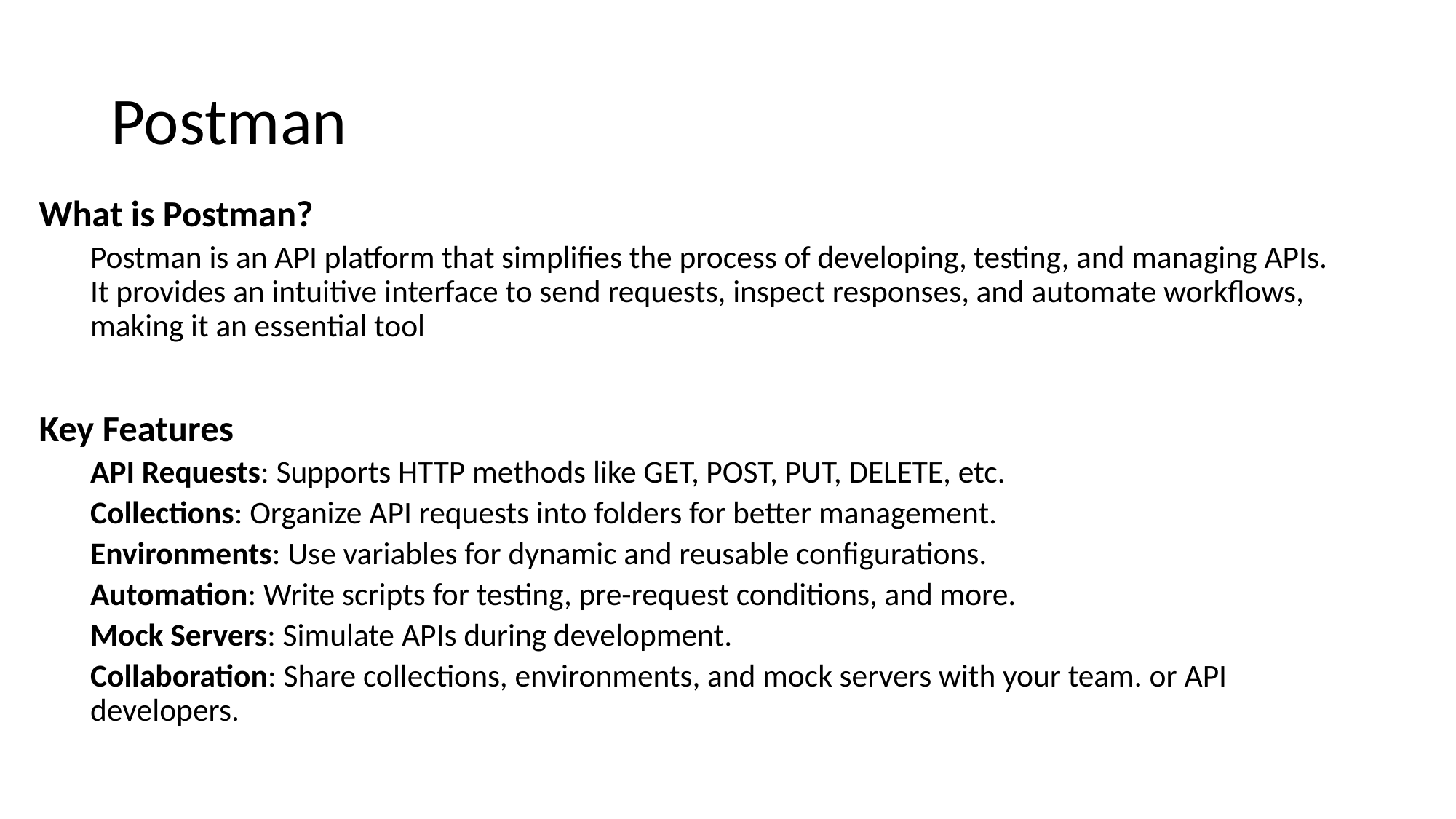

# Postman
What is Postman?
Postman is an API platform that simplifies the process of developing, testing, and managing APIs. It provides an intuitive interface to send requests, inspect responses, and automate workflows, making it an essential tool

Key Features
API Requests: Supports HTTP methods like GET, POST, PUT, DELETE, etc.
Collections: Organize API requests into folders for better management.
Environments: Use variables for dynamic and reusable configurations.
Automation: Write scripts for testing, pre-request conditions, and more.
Mock Servers: Simulate APIs during development.
Collaboration: Share collections, environments, and mock servers with your team. or API developers.